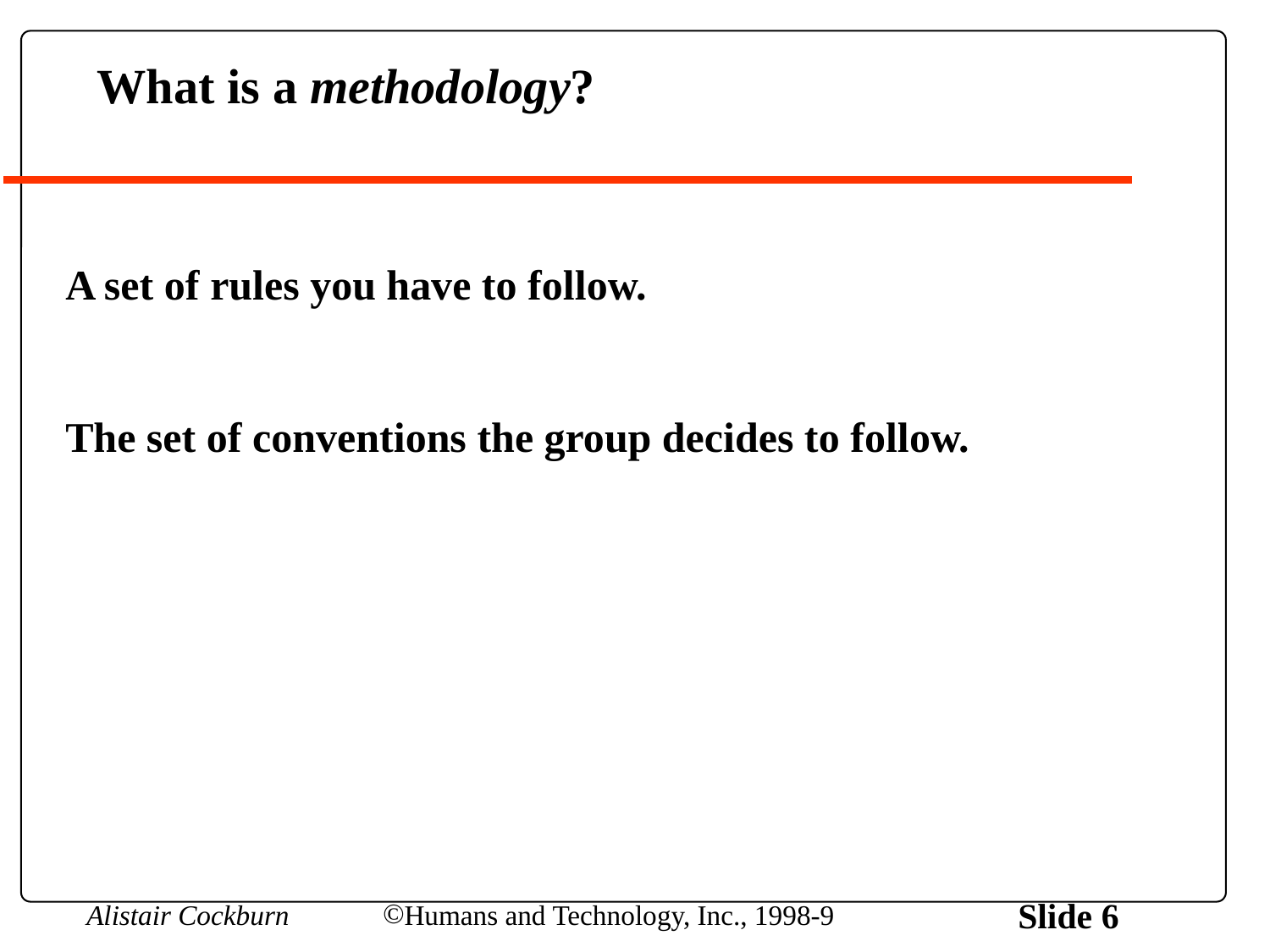

# What is a methodology?

A set of rules you have to follow.

The set of conventions the group decides to follow.